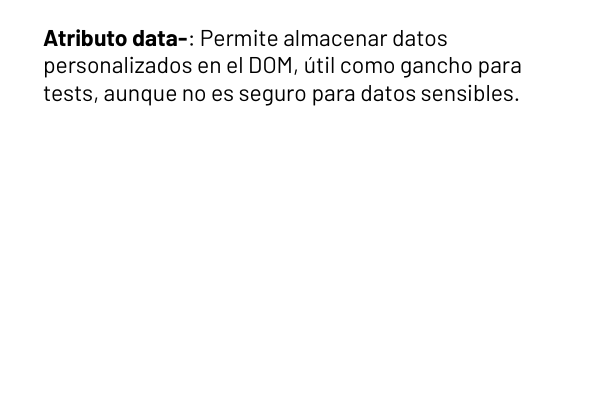

Atributo data-: Permite almacenar datos personalizados en el DOM, útil como gancho para tests, aunque no es seguro para datos sensibles.